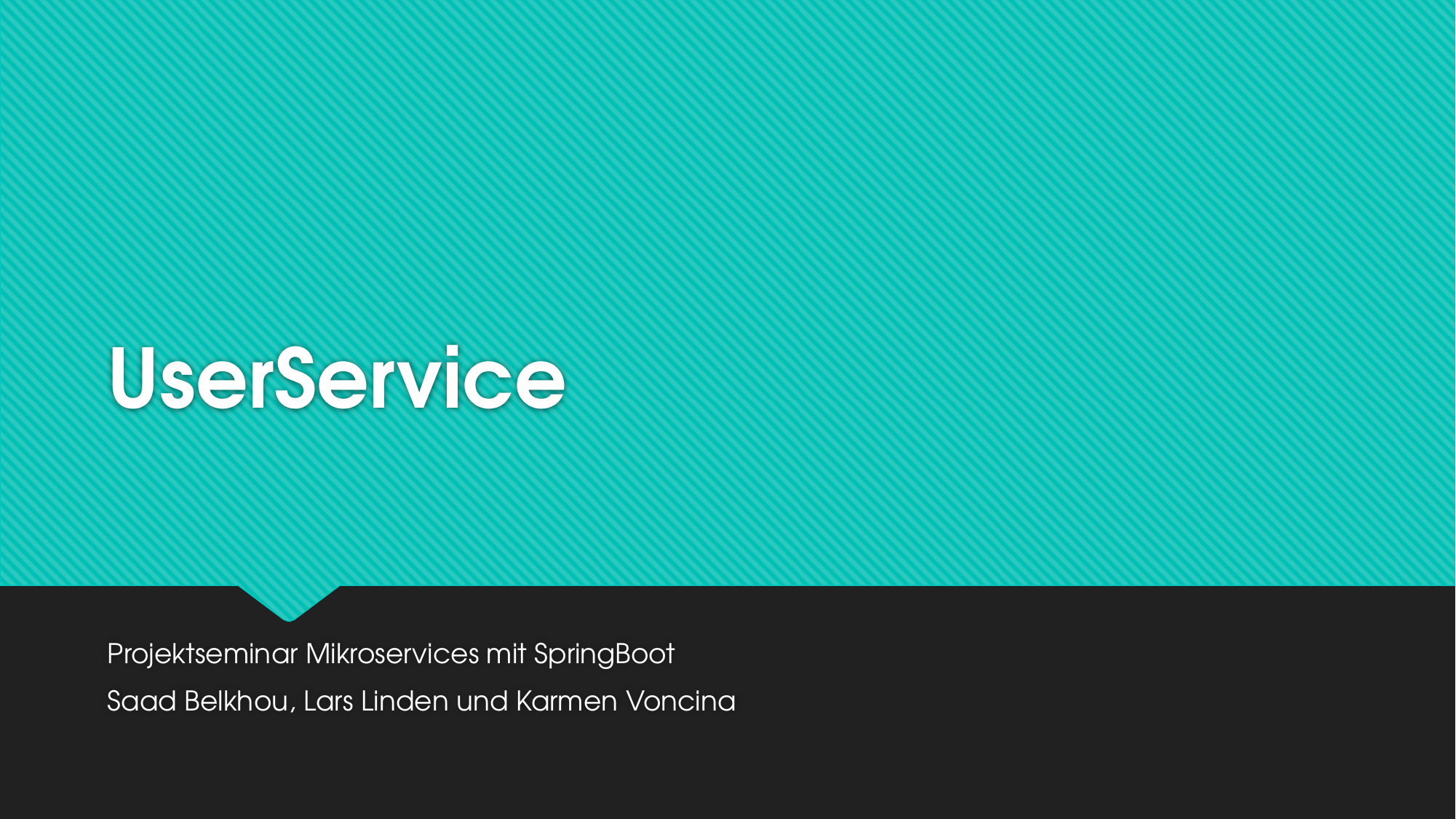

# UserService
Projektseminar Mikroservices mit SpringBoot
Saad Belkhou, Lars Linden und Karmen Voncina